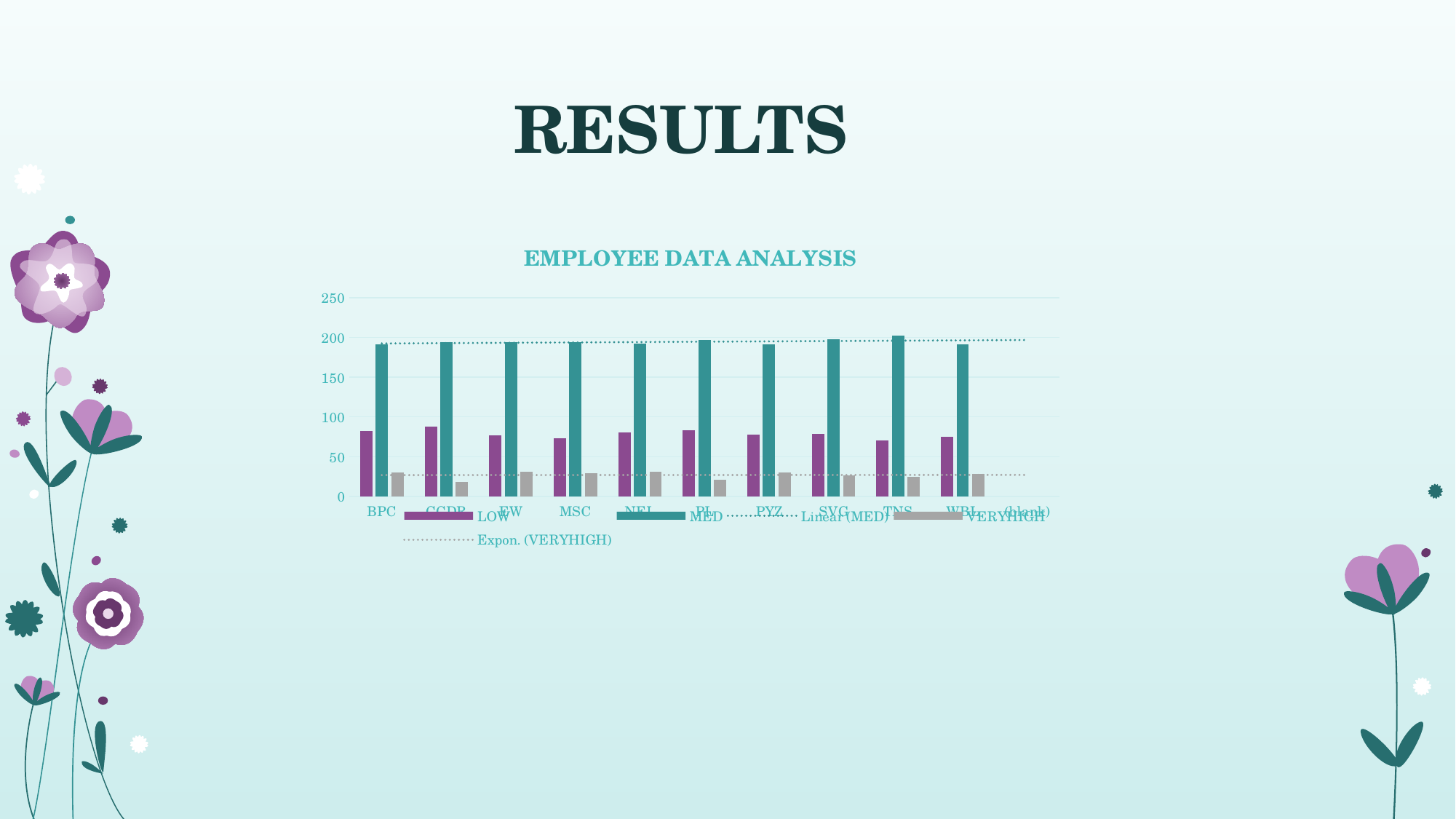

# RESULTS

### Chart: EMPLOYEE DATA ANALYSIS

| Category | LOW | MED | VERYHIGH |
|---|---|---|---|
| BPC | 82.0 | 191.0 | 30.0 |
| CCDR | 88.0 | 194.0 | 18.0 |
| EW | 77.0 | 194.0 | 31.0 |
| MSC | 73.0 | 194.0 | 29.0 |
| NEL | 81.0 | 192.0 | 31.0 |
| PL | 83.0 | 197.0 | 21.0 |
| PYZ | 78.0 | 191.0 | 30.0 |
| SVG | 79.0 | 198.0 | 27.0 |
| TNS | 70.0 | 202.0 | 25.0 |
| WBL | 75.0 | 191.0 | 28.0 |
| (blank) | None | None | None |